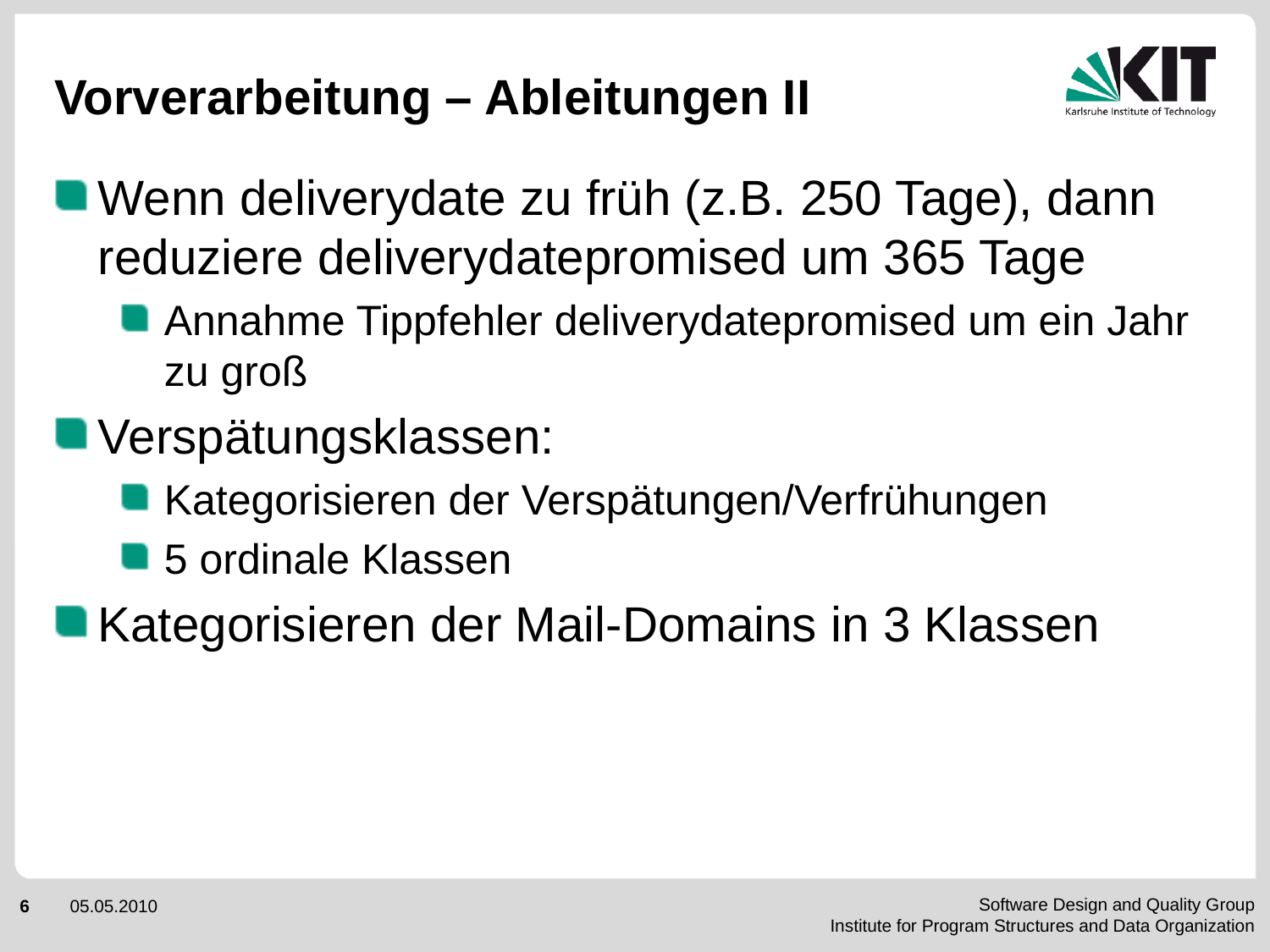

# Vorverarbeitung – Ableitungen II
Wenn deliverydate zu früh (z.B. 250 Tage), dann reduziere deliverydatepromised um 365 Tage
Annahme Tippfehler deliverydatepromised um ein Jahr zu groß
Verspätungsklassen:
Kategorisieren der Verspätungen/Verfrühungen
5 ordinale Klassen
Kategorisieren der Mail-Domains in 3 Klassen